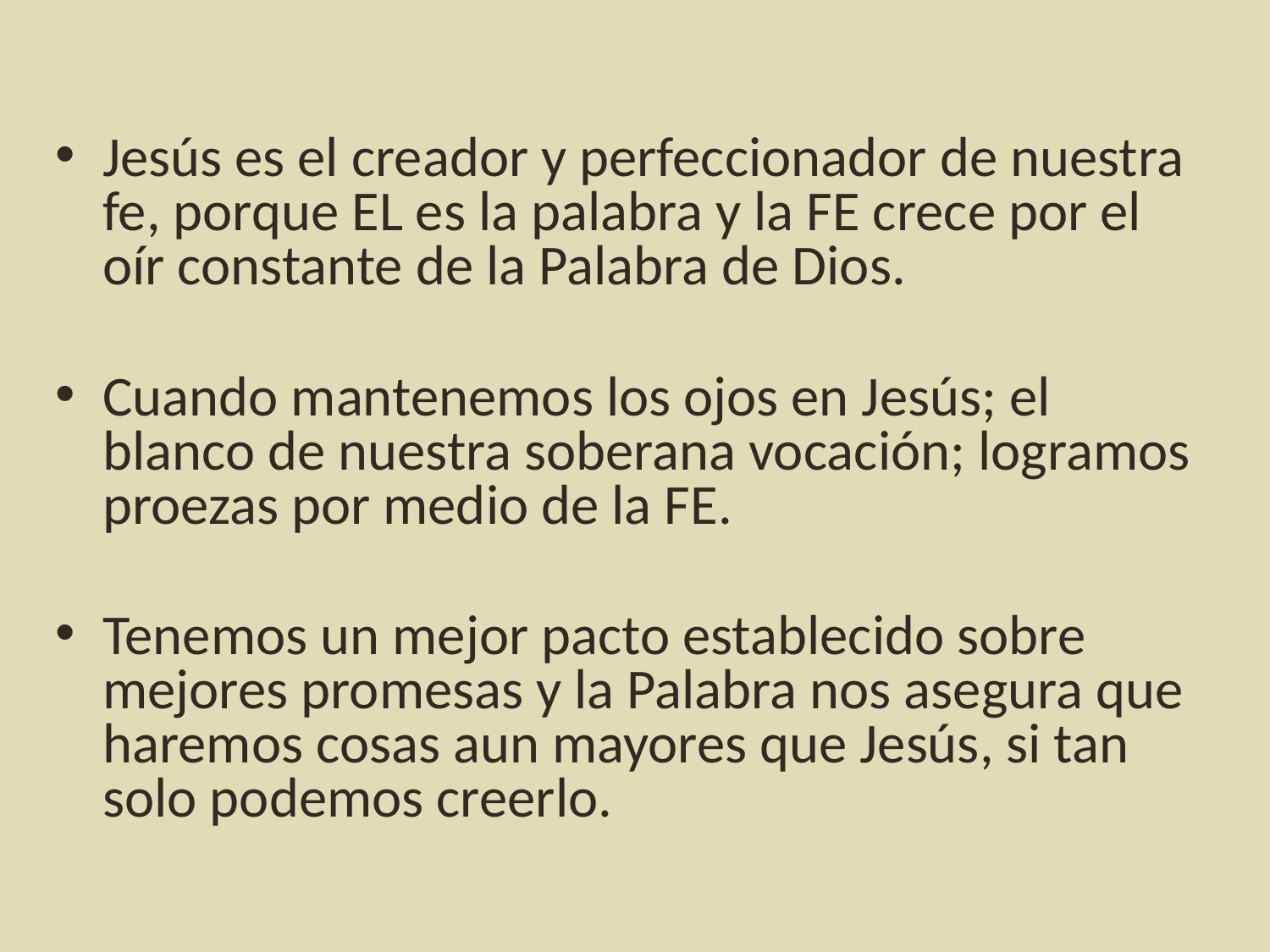

Jesús es el creador y perfeccionador de nuestra fe, porque EL es la palabra y la FE crece por el oír constante de la Palabra de Dios.

Cuando mantenemos los ojos en Jesús; el blanco de nuestra soberana vocación; logramos proezas por medio de la FE.

Tenemos un mejor pacto establecido sobre mejores promesas y la Palabra nos asegura que haremos cosas aun mayores que Jesús, si tan solo podemos creerlo.